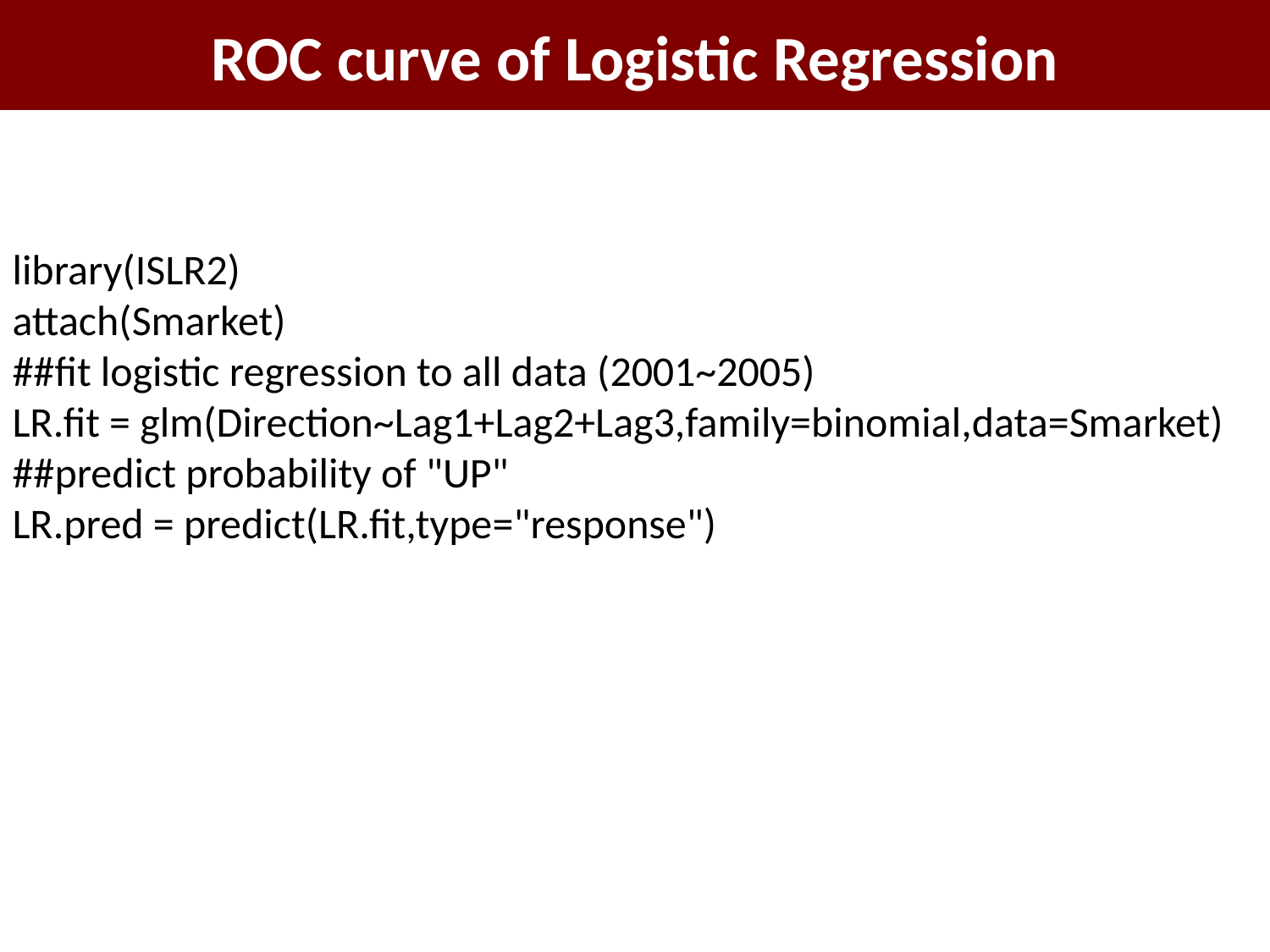

# ROC curve of Logistic Regression
library(ISLR2)
attach(Smarket)
##fit logistic regression to all data (2001~2005)
LR.fit = glm(Direction~Lag1+Lag2+Lag3,family=binomial,data=Smarket) ##predict probability of "UP"
LR.pred = predict(LR.fit,type="response")